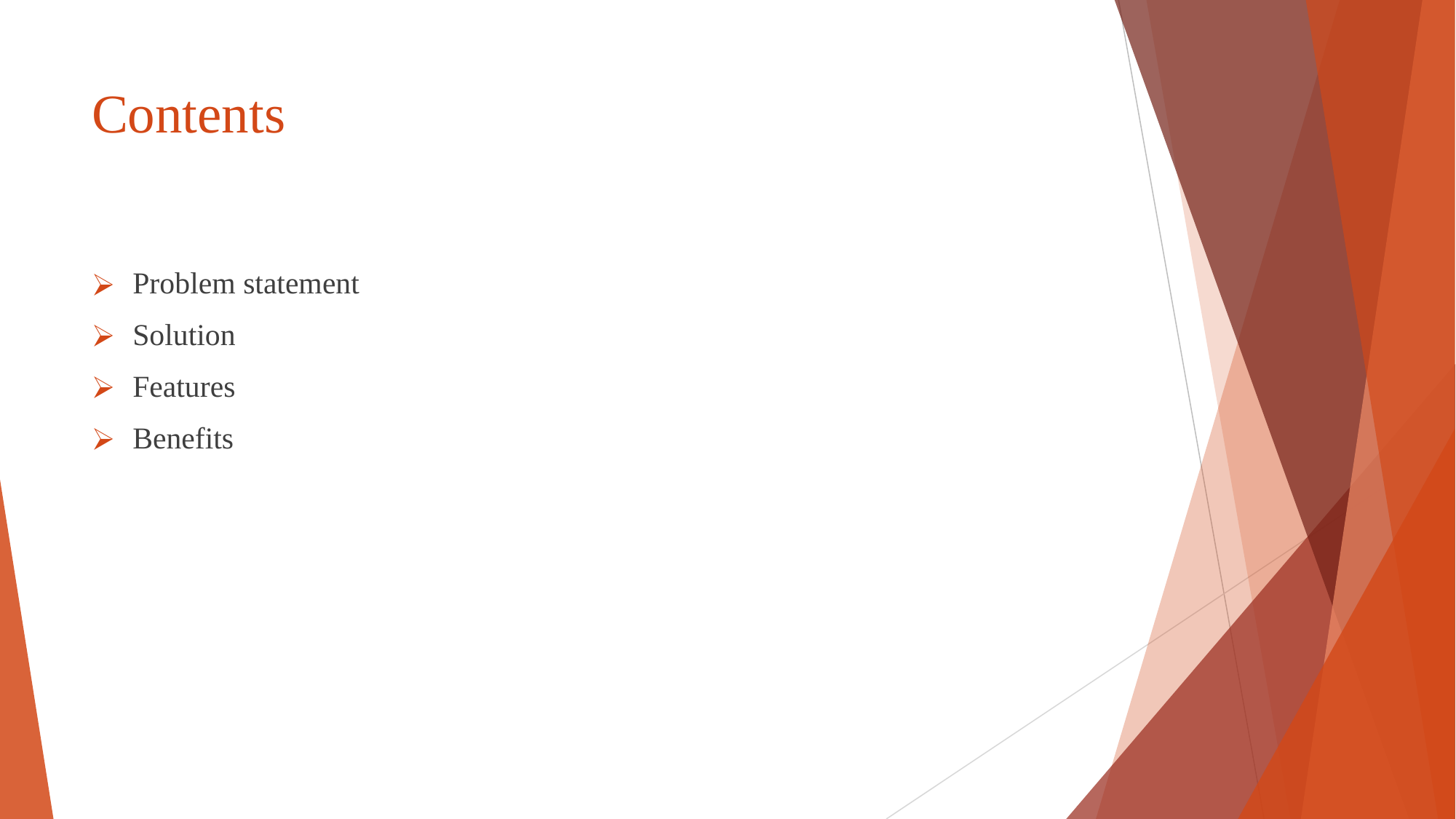

# Contents
Problem statement
Solution
Features
Benefits